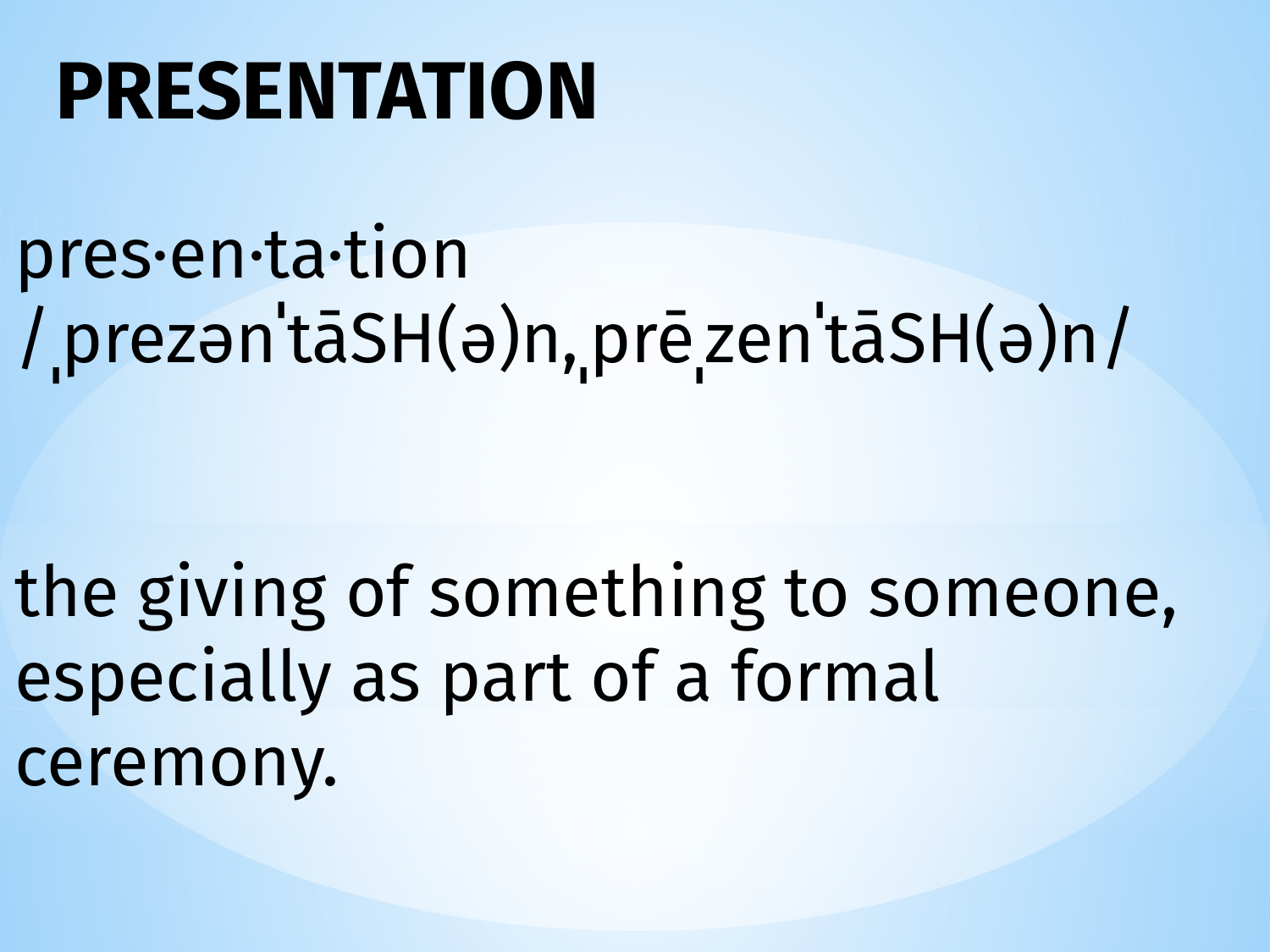

# PRESENTATION
pres·en·ta·tion
/ˌprezənˈtāSH(ə)n,ˌprēˌzenˈtāSH(ə)n/
the giving of something to someone, especially as part of a formal ceremony.